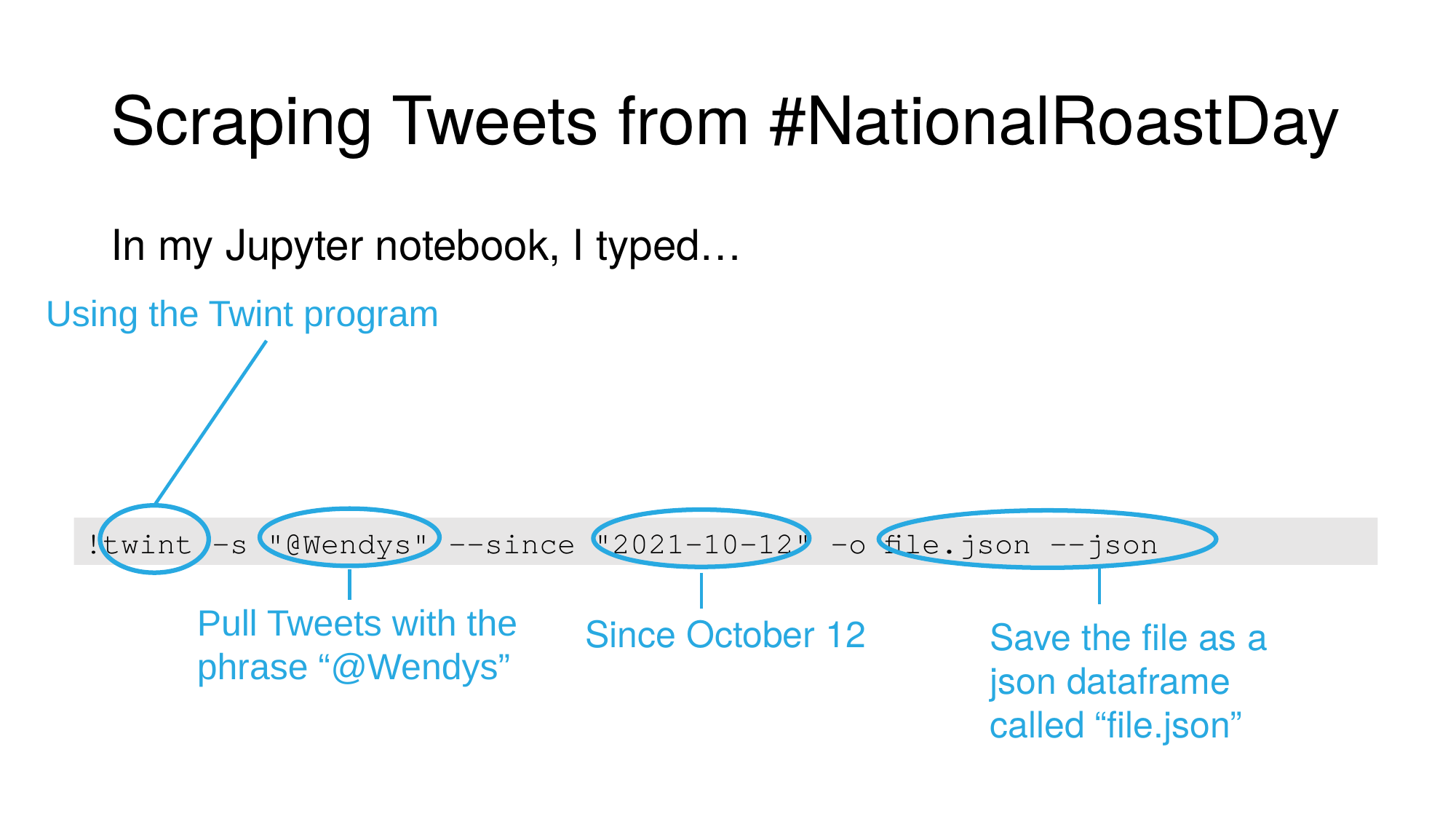

# Scraping Tweets from #NationalRoastDay
In my Jupyter notebook, I typed…
Using the Twint program

!twint -s "@Wendys" --since "2021-10-12" -o file.json --json
Pull Tweets with the phrase “@Wendys”
Since October 12
Save the file as a json dataframe called “file.json”